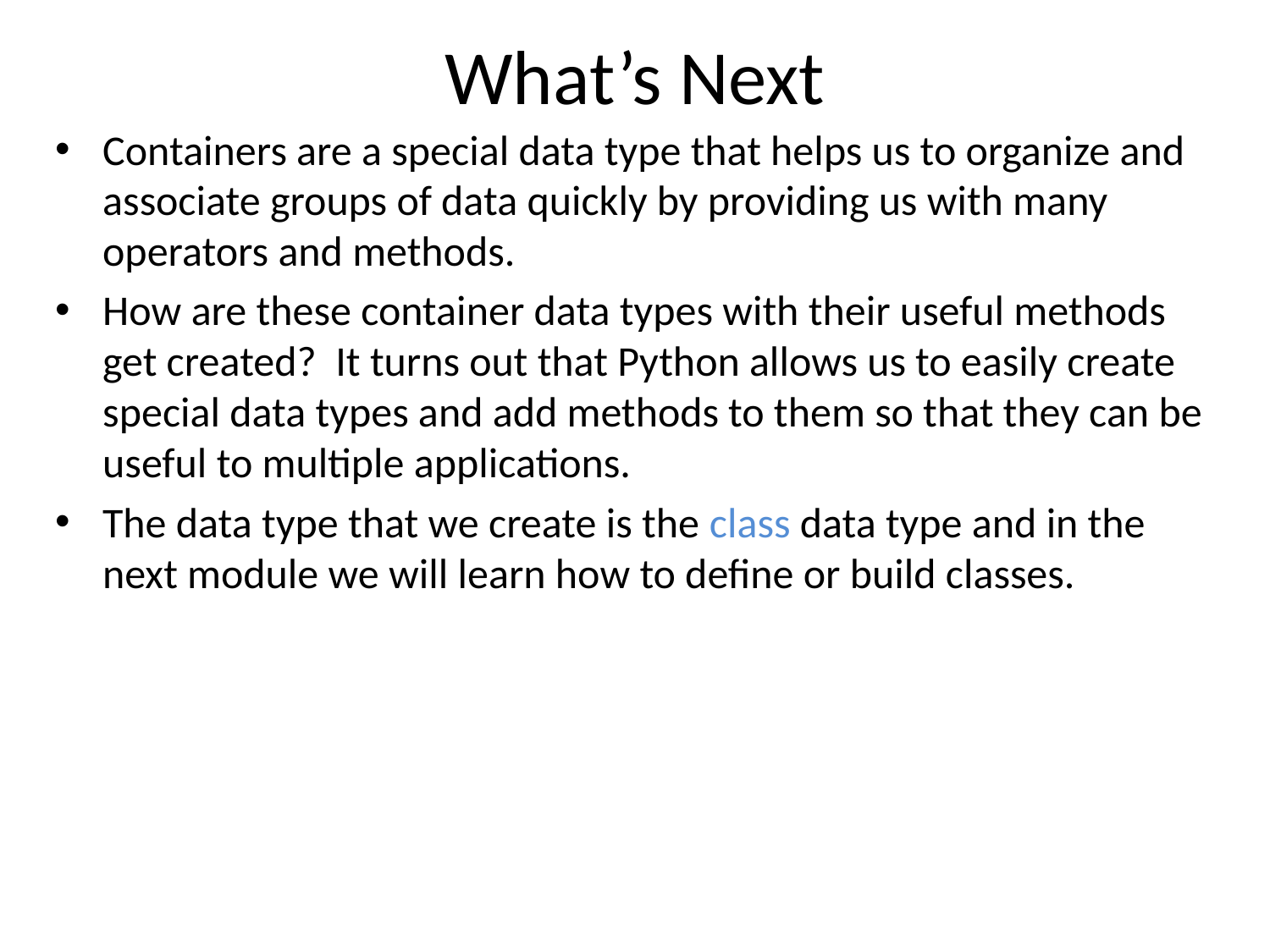

# What’s Next
Containers are a special data type that helps us to organize and associate groups of data quickly by providing us with many operators and methods.
How are these container data types with their useful methods get created?  It turns out that Python allows us to easily create special data types and add methods to them so that they can be useful to multiple applications.
The data type that we create is the class data type and in the next module we will learn how to define or build classes.